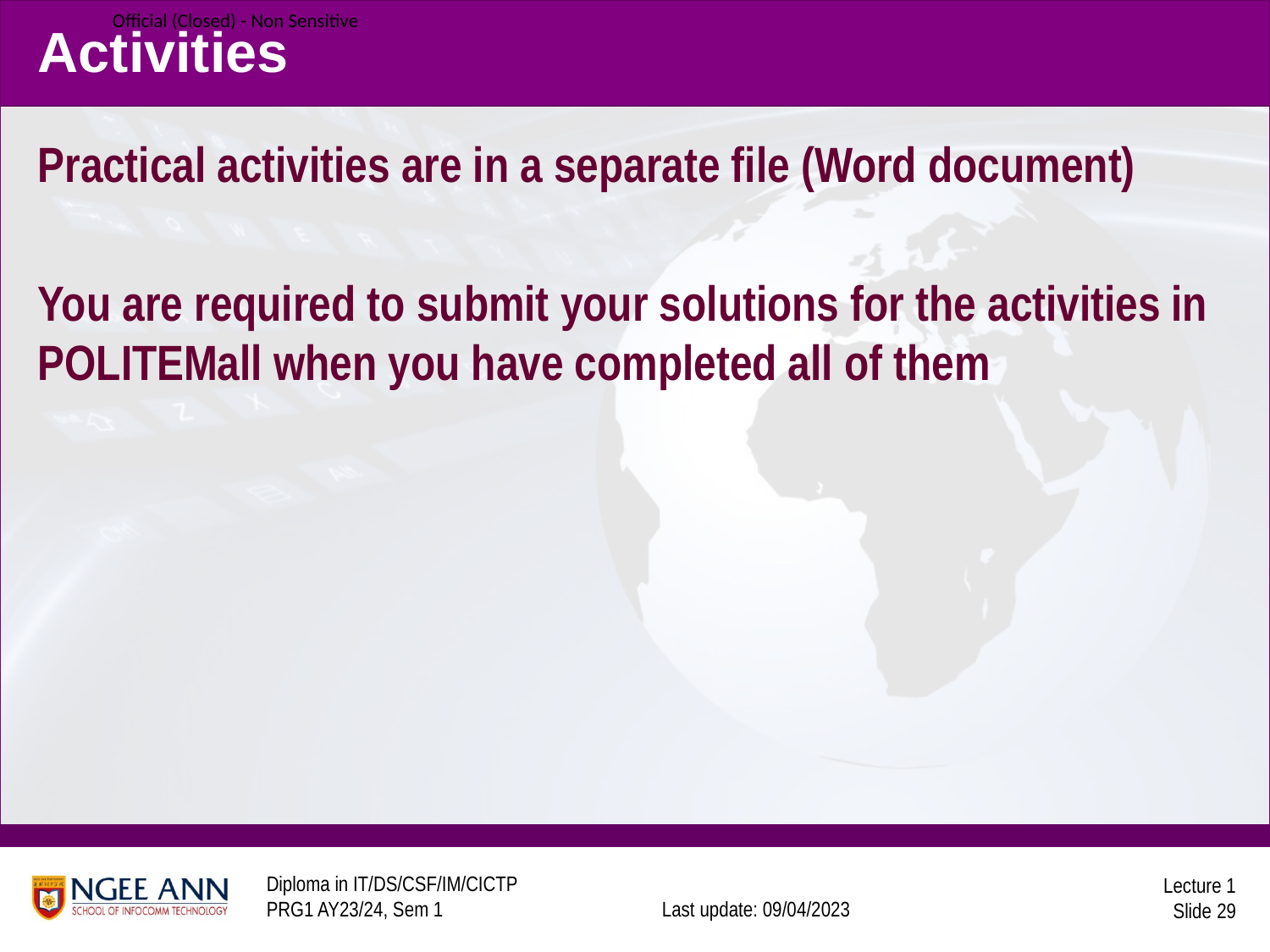

# Activities
Practical activities are in a separate file (Word document)

You are required to submit your solutions for the activities in POLITEMall when you have completed all of them